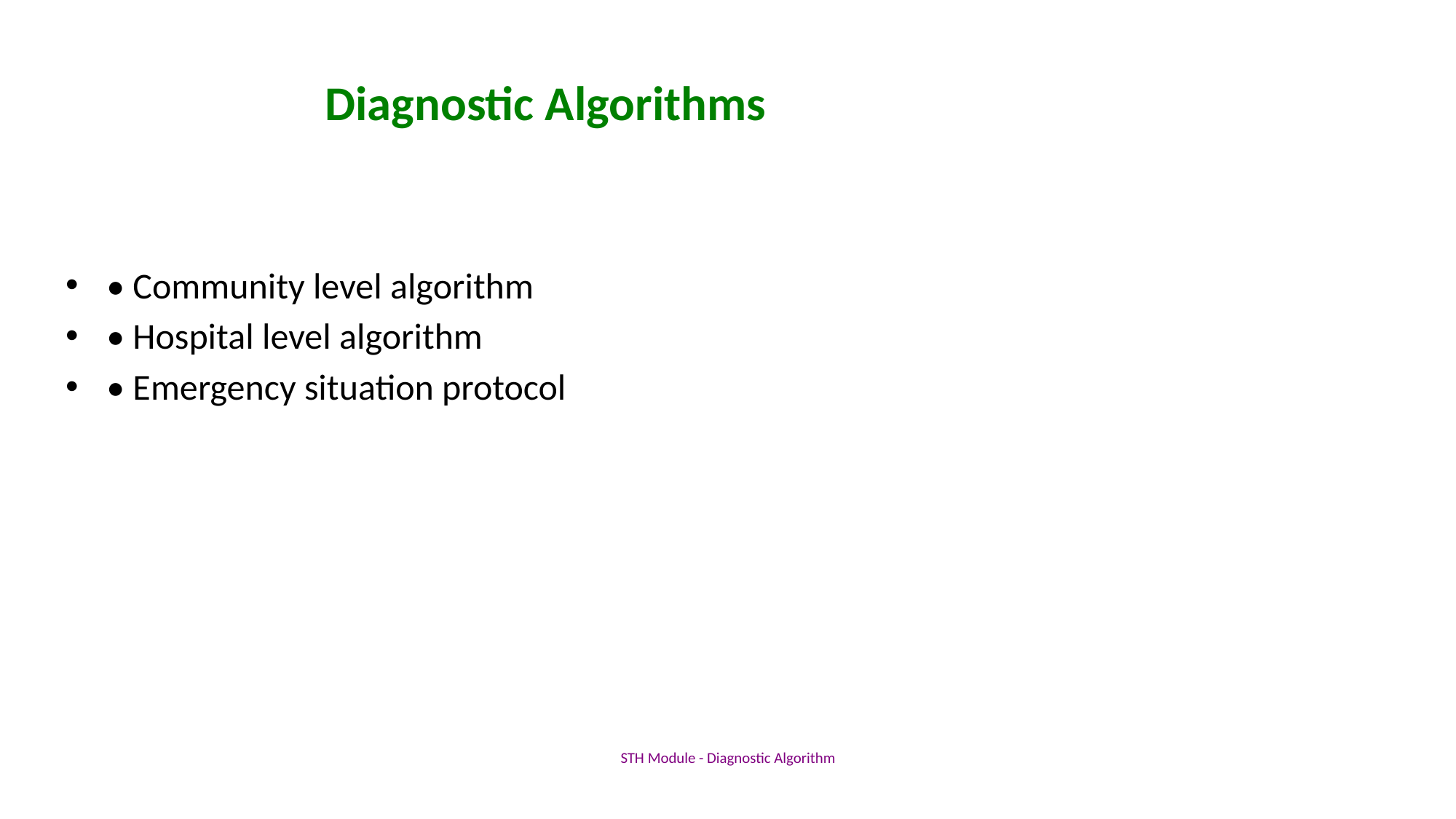

# Diagnostic Algorithms

• Community level algorithm
• Hospital level algorithm
• Emergency situation protocol
STH Module - Diagnostic Algorithm